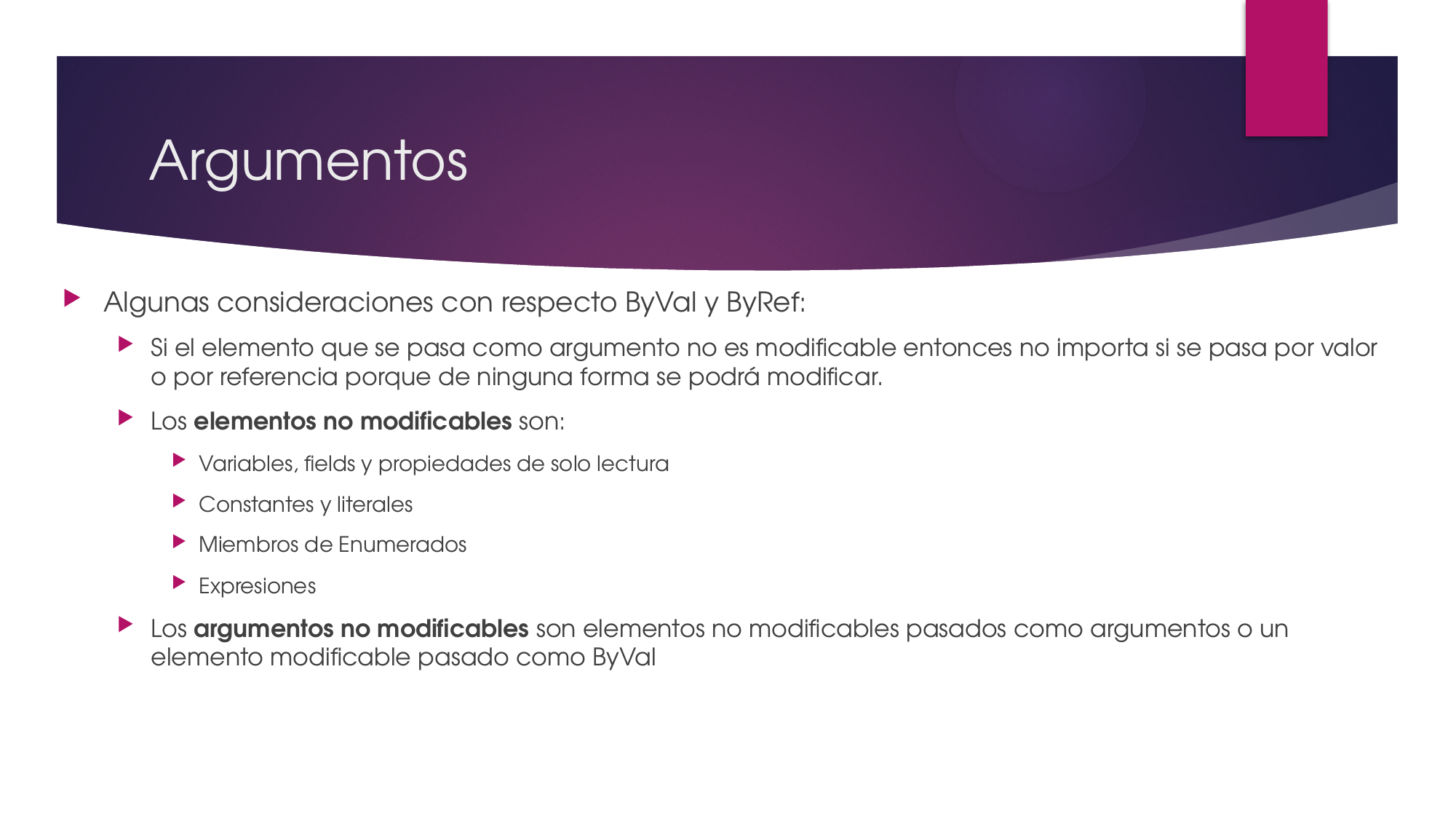

# Argumentos
Algunas consideraciones con respecto ByVal y ByRef:
Si el elemento que se pasa como argumento no es modificable entonces no importa si se pasa por valor o por referencia porque de ninguna forma se podrá modificar.
Los elementos no modificables son:
Variables, fields y propiedades de solo lectura
Constantes y literales
Miembros de Enumerados
Expresiones
Los argumentos no modificables son elementos no modificables pasados como argumentos o un elemento modificable pasado como ByVal